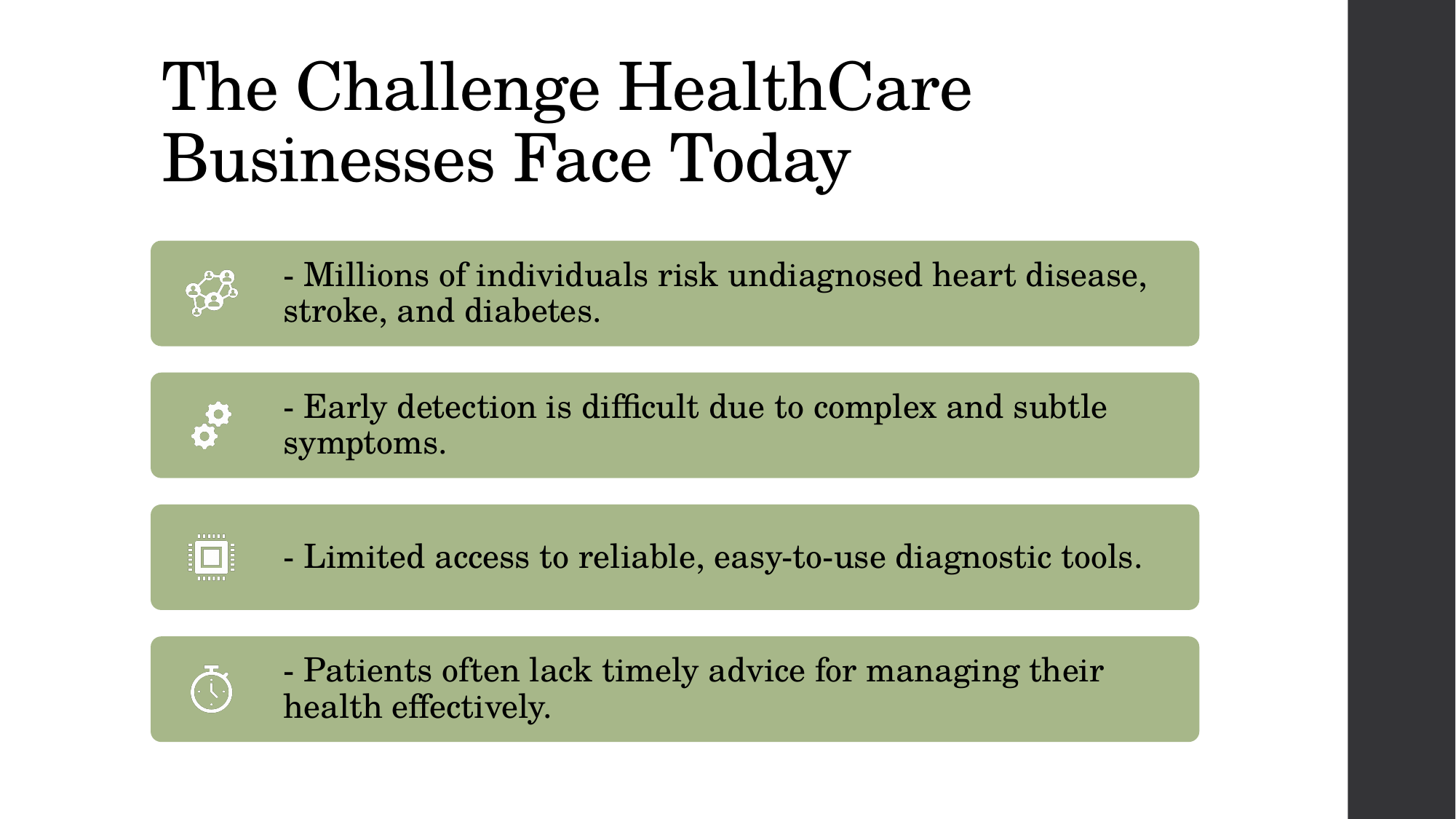

# The Challenge HealthCare Businesses Face Today
- Millions of individuals risk undiagnosed heart disease, stroke, and diabetes.
- Early detection is difficult due to complex and subtle symptoms.
- Limited access to reliable, easy-to-use diagnostic tools.
- Patients often lack timely advice for managing their health effectively.